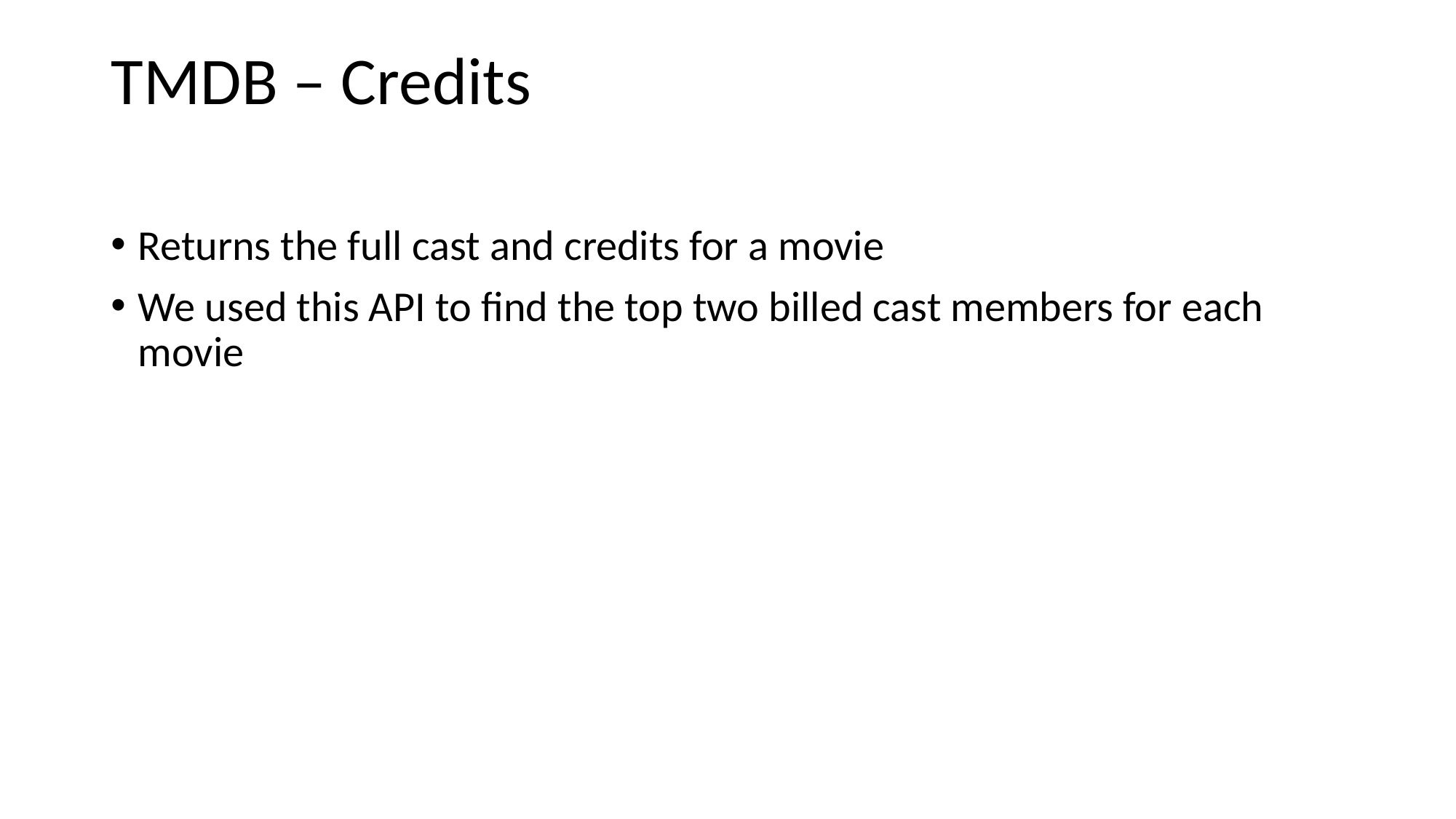

# TMDB – Credits
Returns the full cast and credits for a movie
We used this API to find the top two billed cast members for each movie